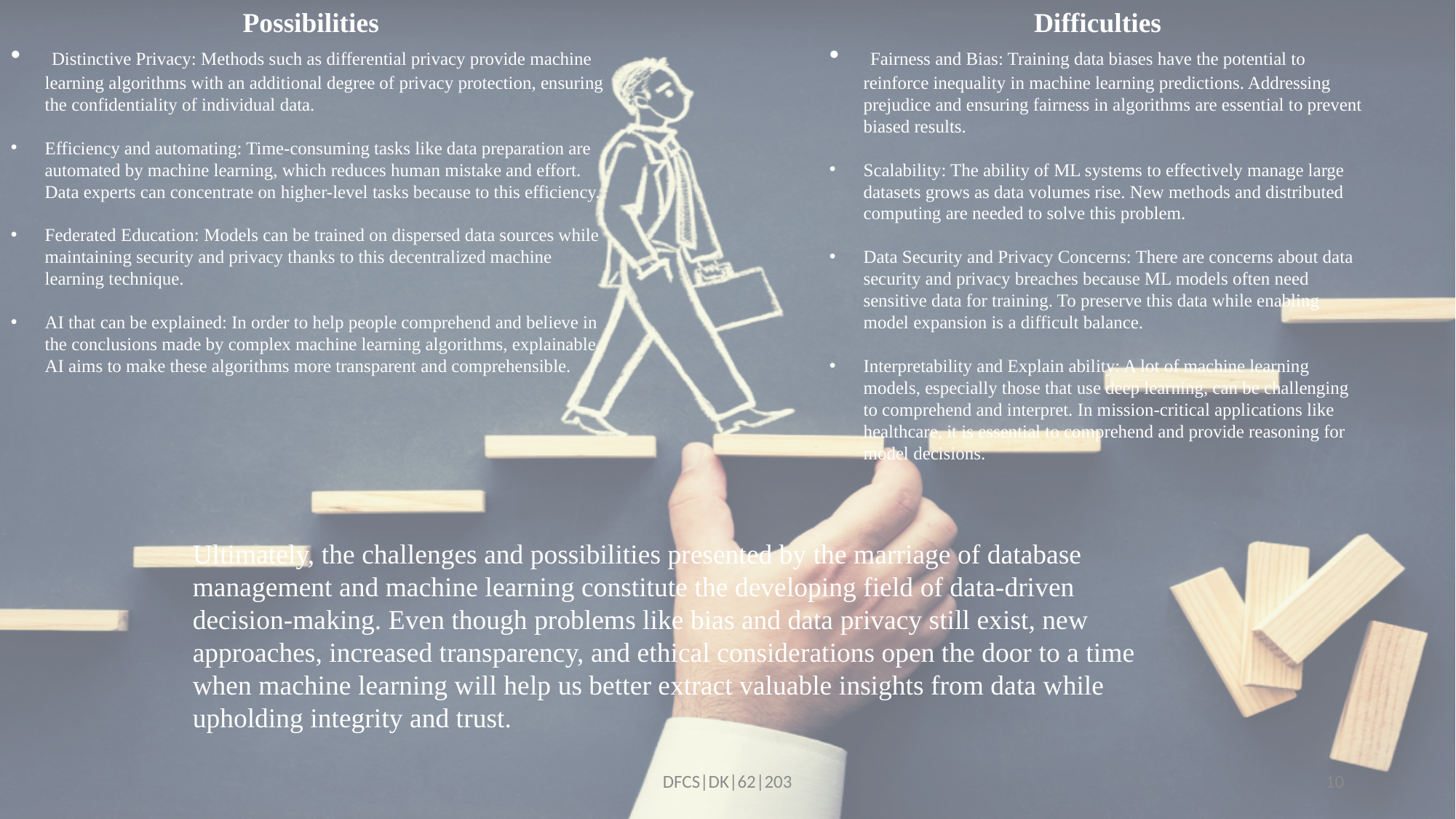

Possibilities
 Distinctive Privacy: Methods such as differential privacy provide machine learning algorithms with an additional degree of privacy protection, ensuring the confidentiality of individual data.

Efficiency and automating: Time-consuming tasks like data preparation are automated by machine learning, which reduces human mistake and effort. Data experts can concentrate on higher-level tasks because to this efficiency.

Federated Education: Models can be trained on dispersed data sources while maintaining security and privacy thanks to this decentralized machine learning technique.

AI that can be explained: In order to help people comprehend and believe in the conclusions made by complex machine learning algorithms, explainable AI aims to make these algorithms more transparent and comprehensible.

Difficulties
 Fairness and Bias: Training data biases have the potential to reinforce inequality in machine learning predictions. Addressing prejudice and ensuring fairness in algorithms are essential to prevent biased results.

Scalability: The ability of ML systems to effectively manage large datasets grows as data volumes rise. New methods and distributed computing are needed to solve this problem.

Data Security and Privacy Concerns: There are concerns about data security and privacy breaches because ML models often need sensitive data for training. To preserve this data while enabling model expansion is a difficult balance.

Interpretability and Explain ability: A lot of machine learning models, especially those that use deep learning, can be challenging to comprehend and interpret. In mission-critical applications like healthcare, it is essential to comprehend and provide reasoning for model decisions.
Ultimately, the challenges and possibilities presented by the marriage of database management and machine learning constitute the developing field of data-driven decision-making. Even though problems like bias and data privacy still exist, new approaches, increased transparency, and ethical considerations open the door to a time when machine learning will help us better extract valuable insights from data while upholding integrity and trust.
DFCS|DK|62|203
10